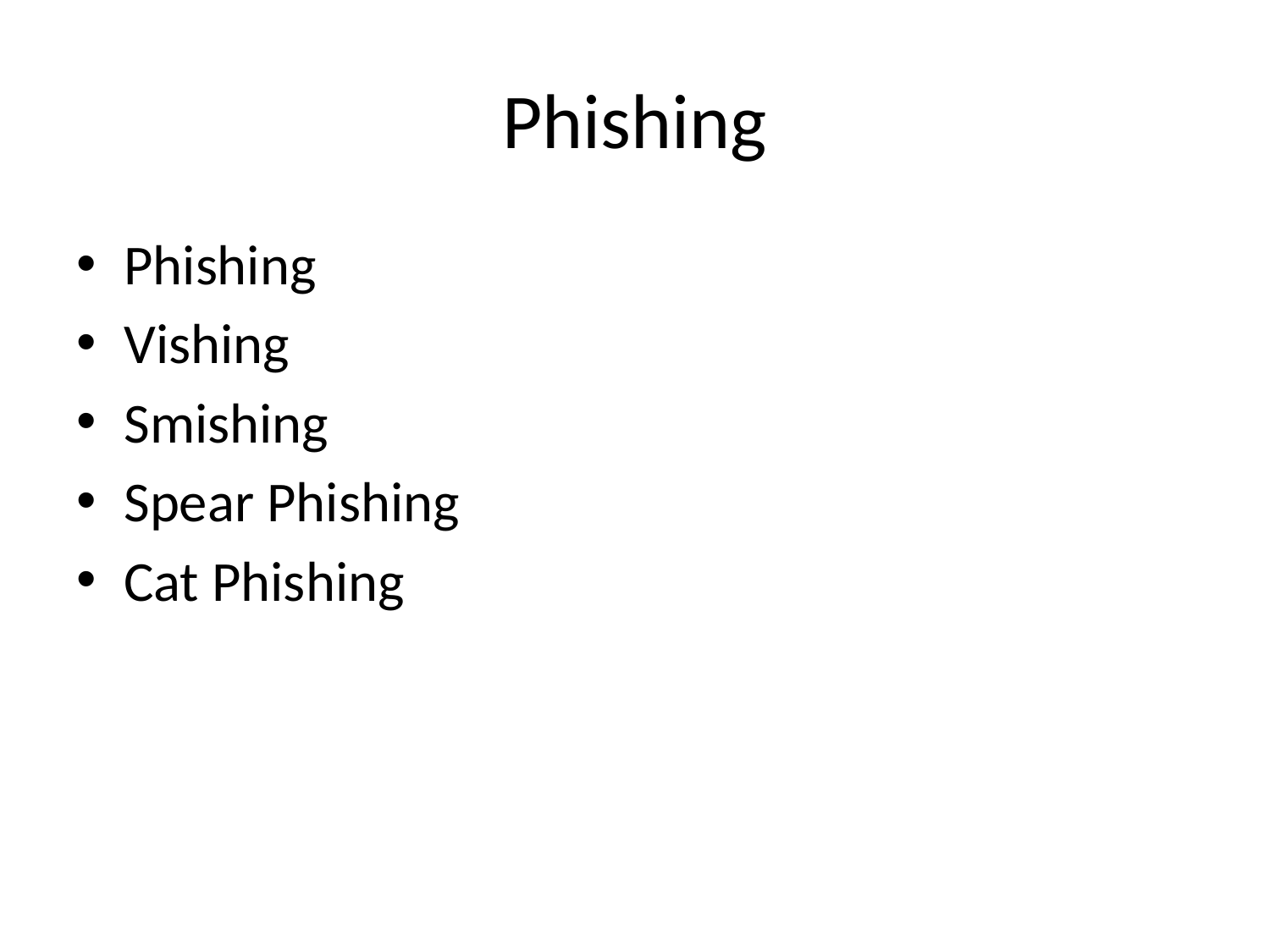

# Phishing
Phishing
Vishing
Smishing
Spear Phishing
Cat Phishing